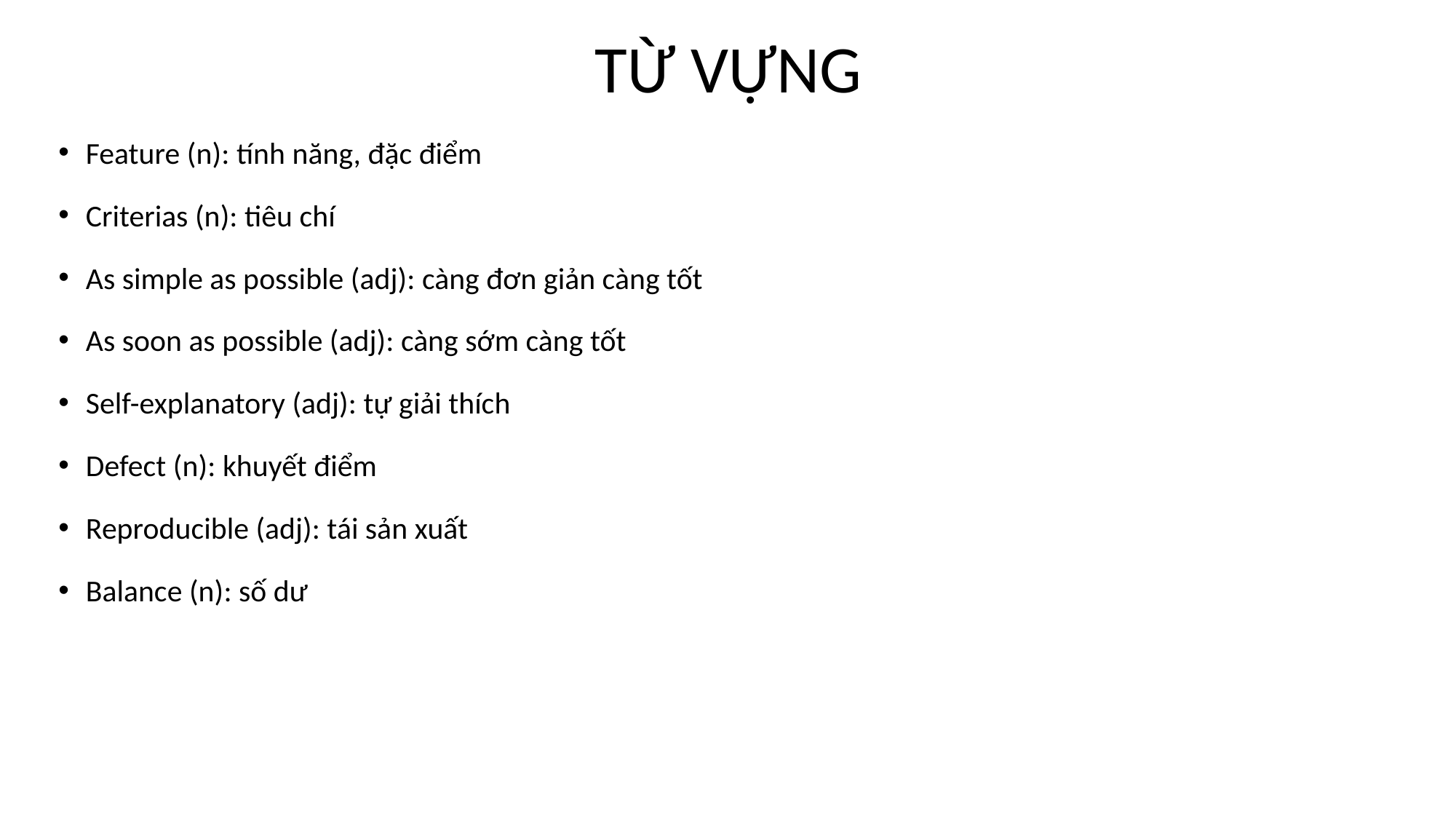

# TỪ VỰNG
Feature (n): tính năng, đặc điểm
Criterias (n): tiêu chí
As simple as possible (adj): càng đơn giản càng tốt
As soon as possible (adj): càng sớm càng tốt
Self-explanatory (adj): tự giải thích
Defect (n): khuyết điểm
Reproducible (adj): tái sản xuất
Balance (n): số dư